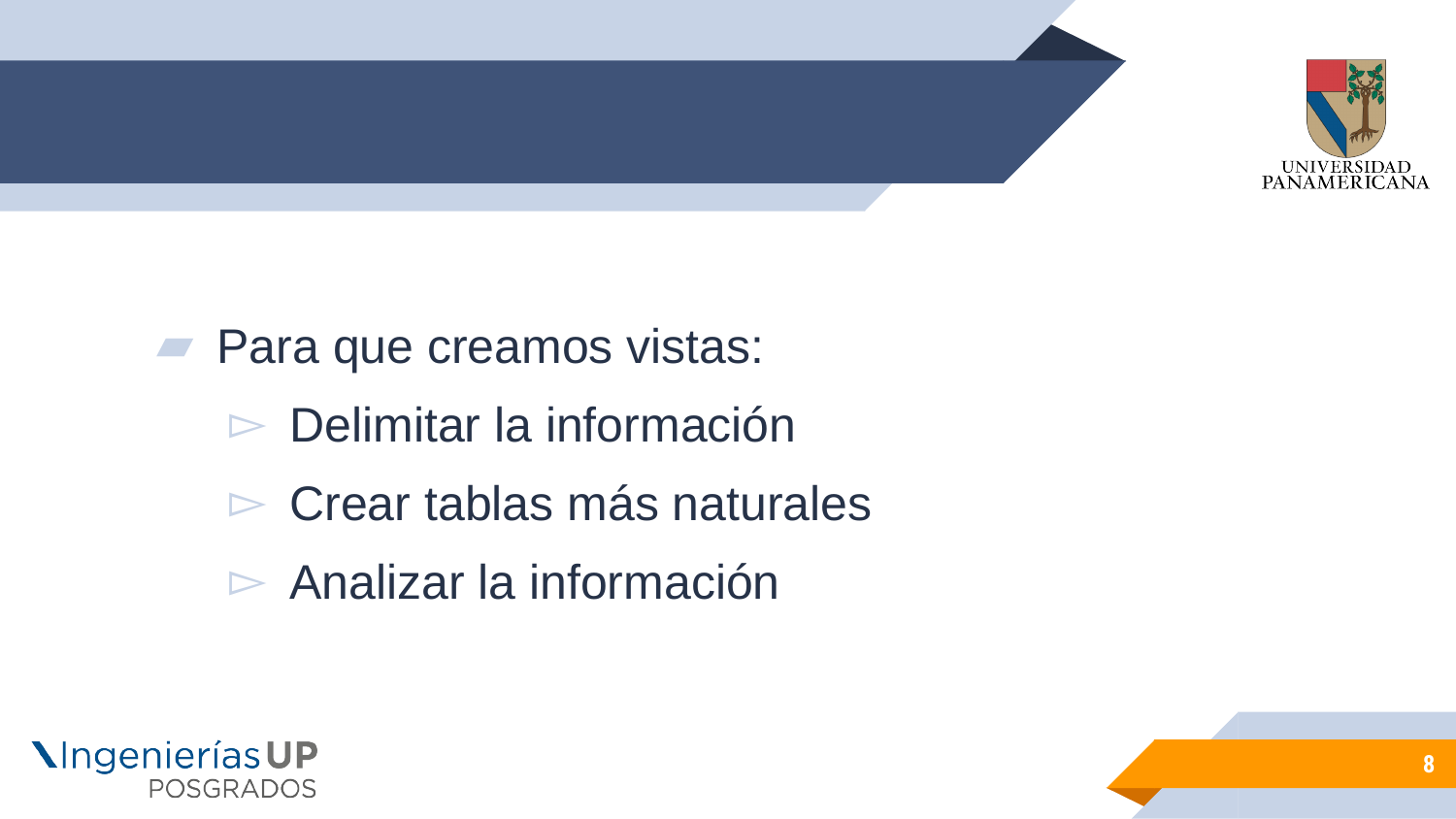

#
Para que creamos vistas:
Delimitar la información
Crear tablas más naturales
Analizar la información
8